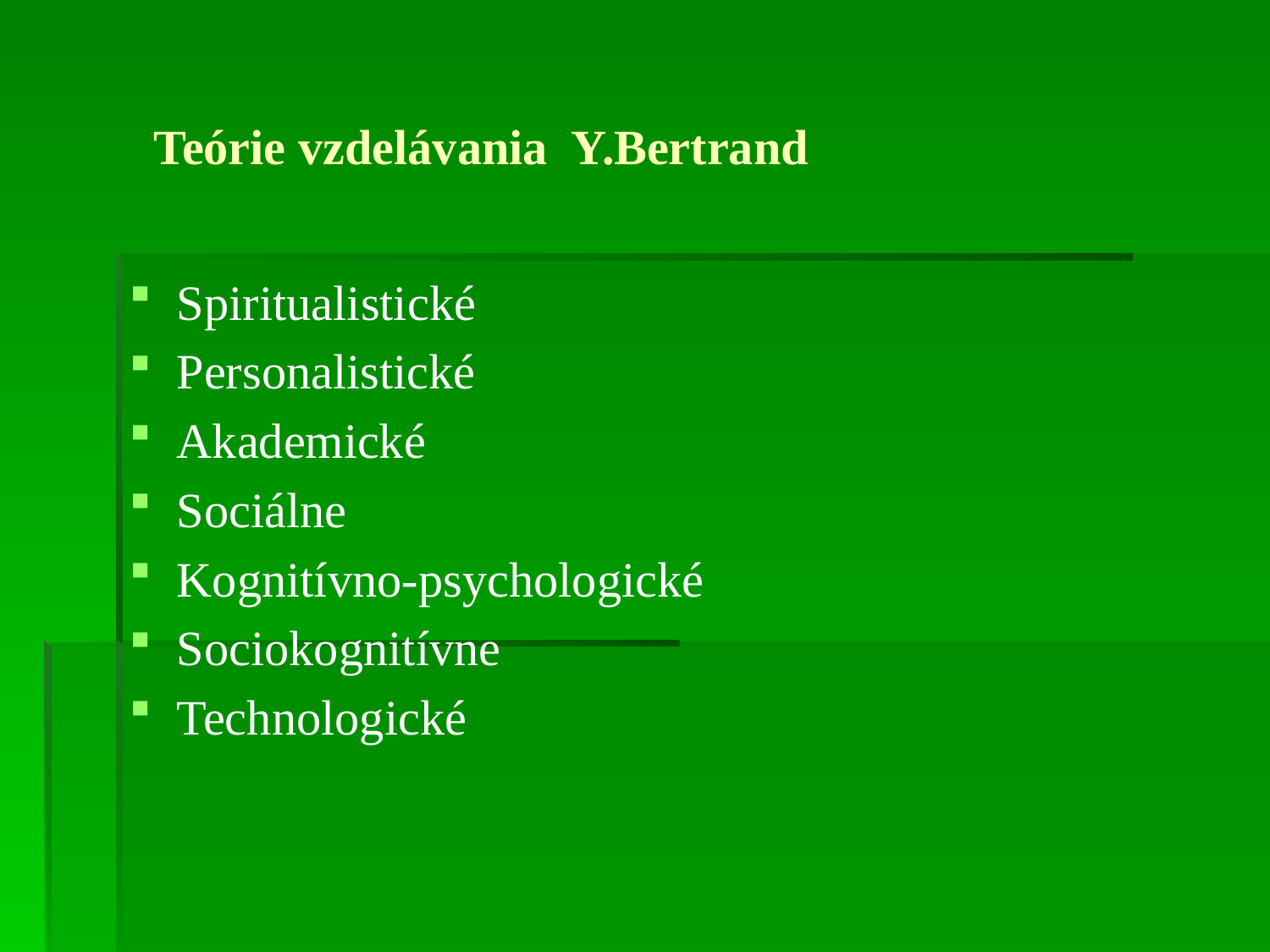

# Teórie vzdelávania  Y.Bertrand
Spiritualistické
Personalistické
Akademické
Sociálne
Kognitívno-psychologické
Sociokognitívne
Technologické